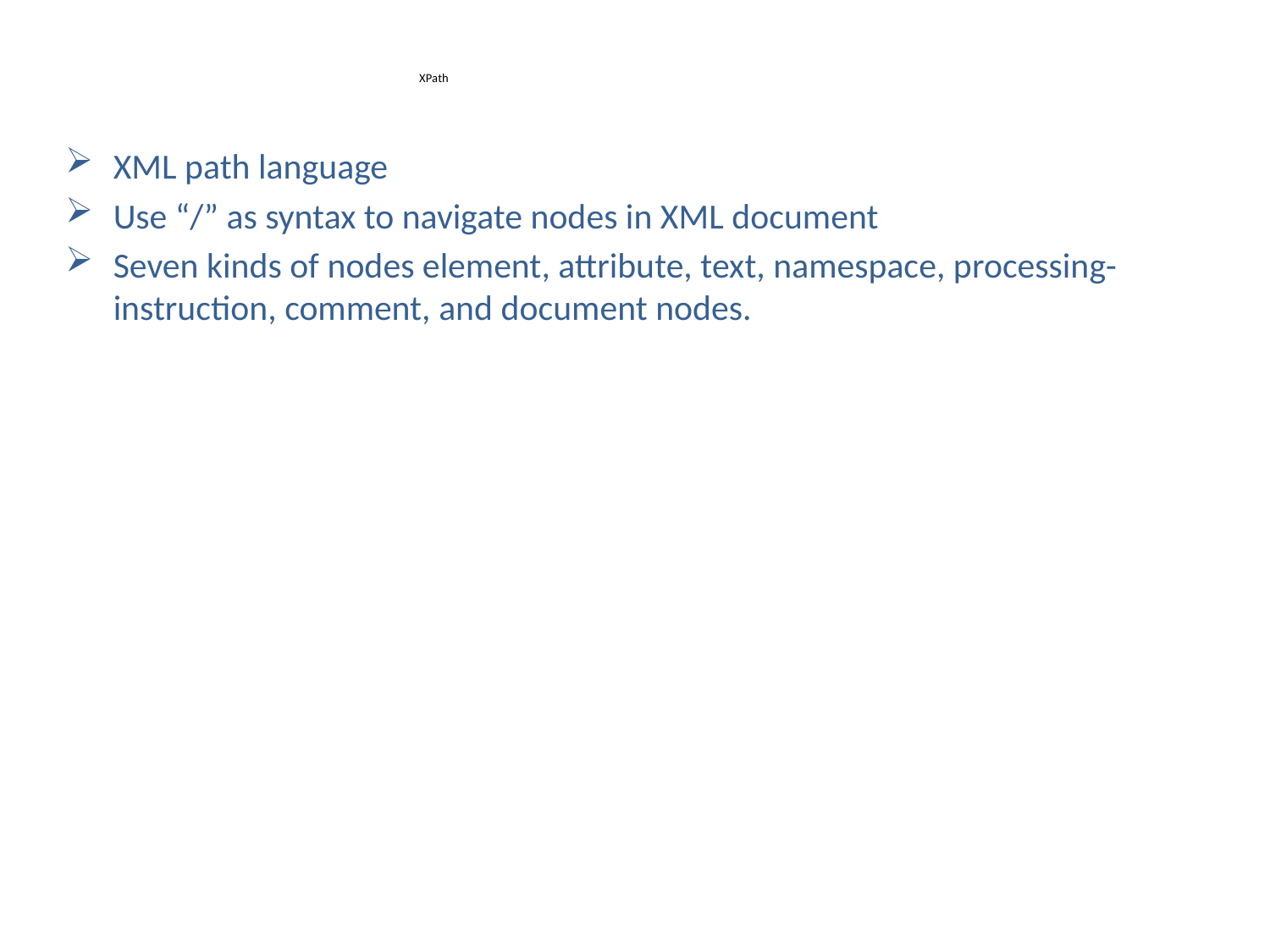

# XPath
XML path language
Use “/” as syntax to navigate nodes in XML document
Seven kinds of nodes element, attribute, text, namespace, processing-instruction, comment, and document nodes.